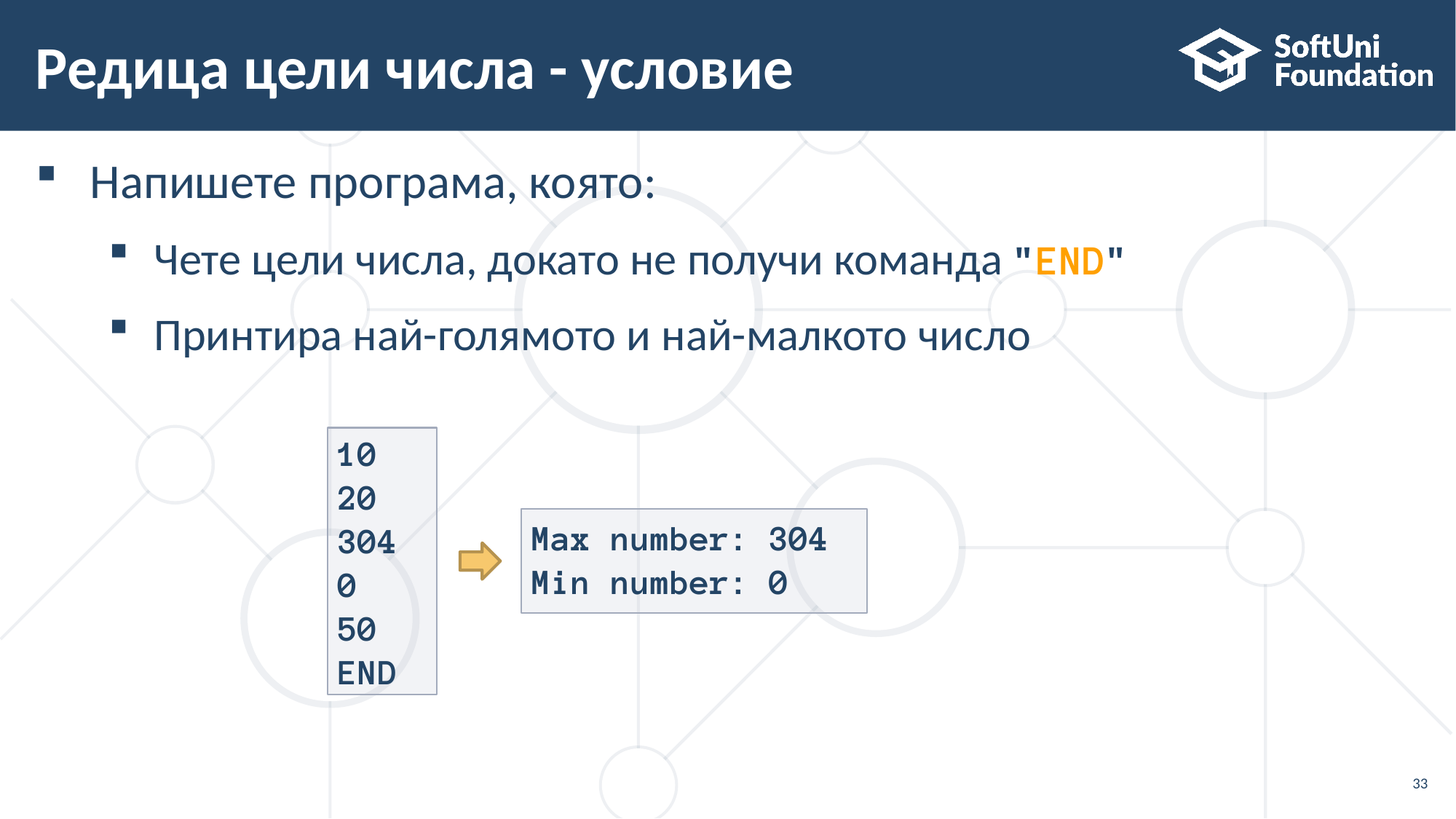

# Редица цели числа - условие
Напишете програма, която:
Чете цели числа, докато не получи команда "END"
Принтира най-голямото и най-малкото число
10
20
304
0
50
END
Max number: 304
Min number: 0

33